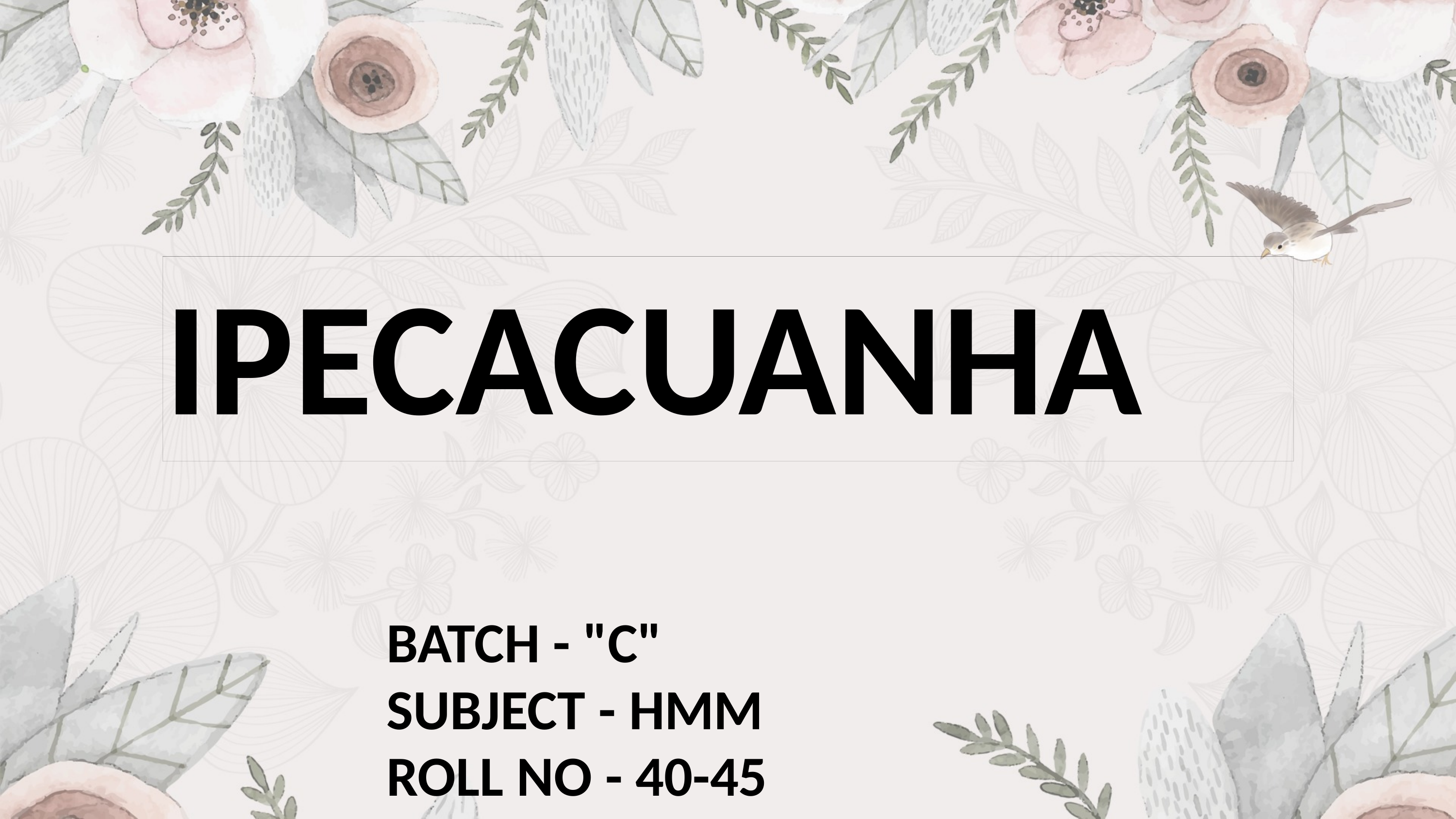

# IPECACUANHA
BATCH - "C" SUBJECT - HMM ROLL NO - 40-45